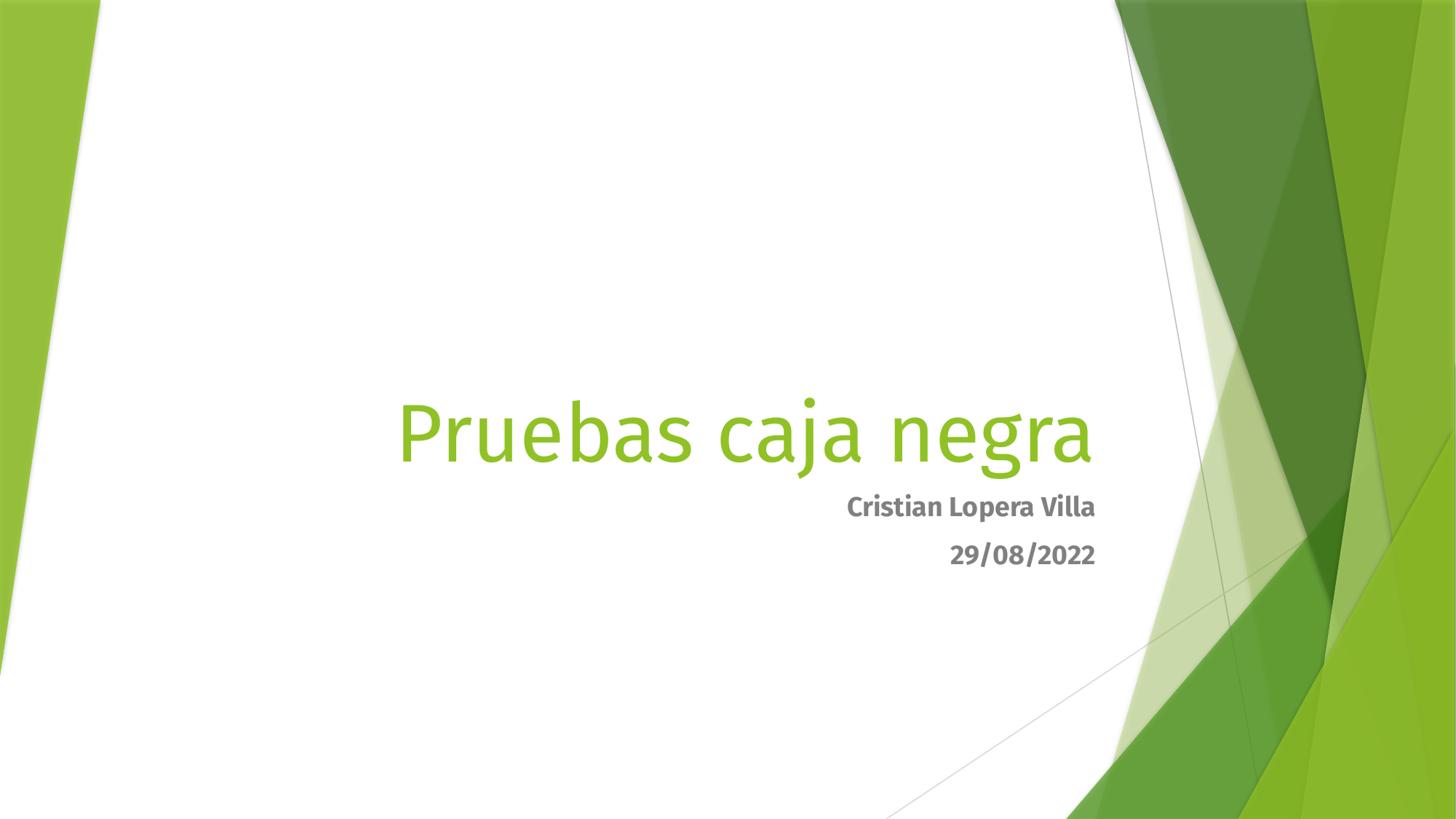

# Pruebas caja negra
Cristian Lopera Villa
29/08/2022